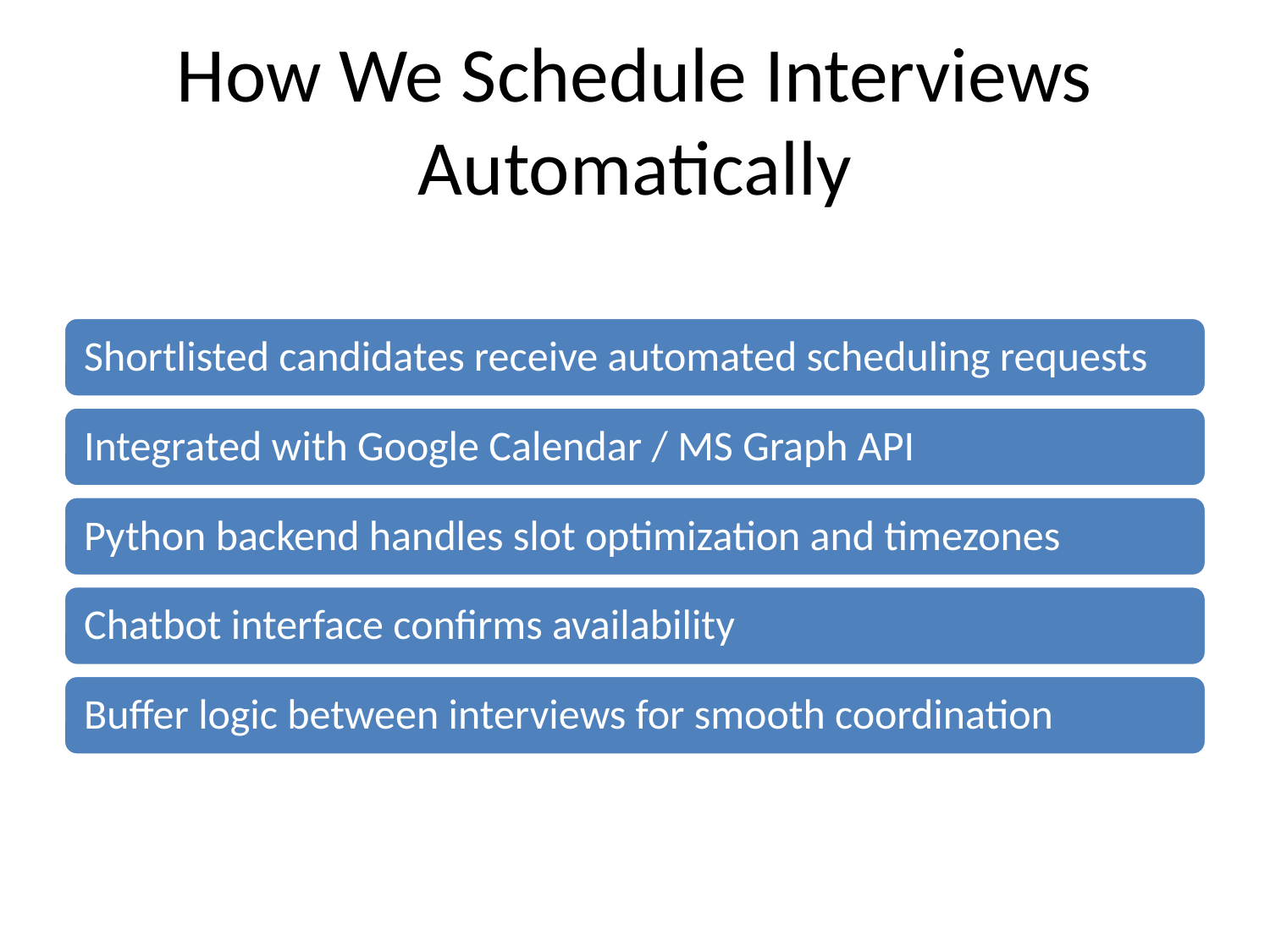

# How We Schedule Interviews Automatically
Shortlisted candidates receive automated scheduling requests
Integrated with Google Calendar / MS Graph API
Python backend handles slot optimization and timezones
Chatbot interface confirms availability
Buffer logic between interviews for smooth coordination